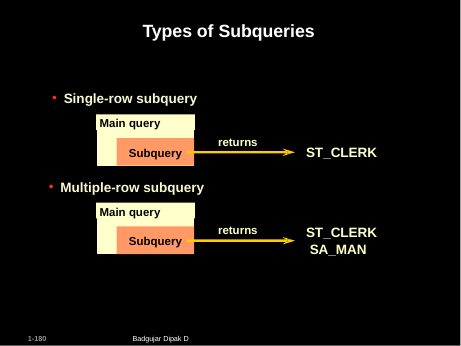

# Types of Subqueries
Single-row subquery

Main query
returns

Subquery
ST_CLERK

Multiple-row subquery

Main query
returns
ST_CLERK  SA_MAN

Subquery

Badgujar Dipak D
1-180